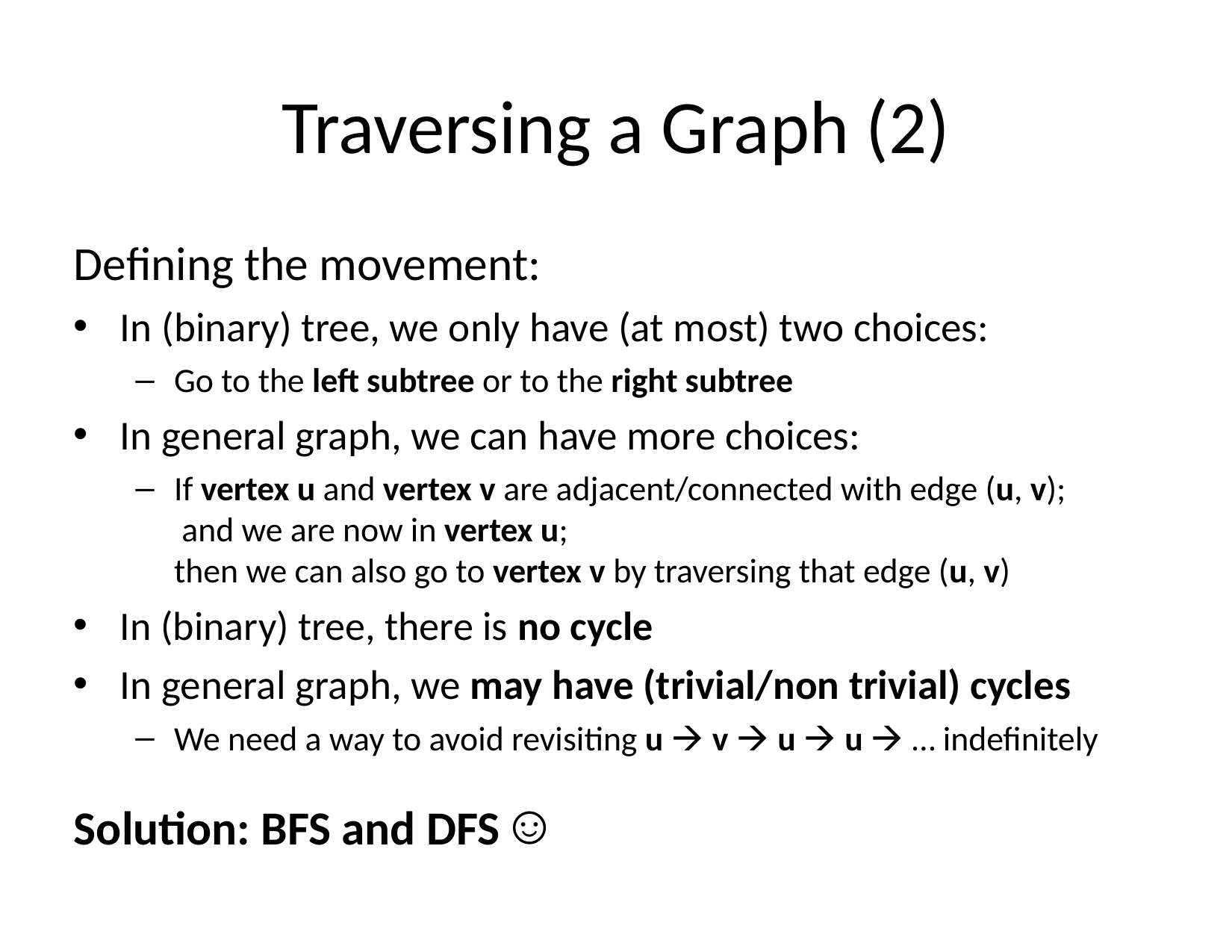

# Traversing a Graph (2)
Defining the movement:
In (binary) tree, we only have (at most) two choices:
Go to the left subtree or to the right subtree
In general graph, we can have more choices:
If vertex u and vertex v are adjacent/connected with edge (u, v);  and we are now in vertex u;
then we can also go to vertex v by traversing that edge (u, v)
In (binary) tree, there is no cycle
In general graph, we may have (trivial/non trivial) cycles
We need a way to avoid revisiting u 🡪 v 🡪 u 🡪 u 🡪 … indefinitely

Solution: BFS and DFS ☺